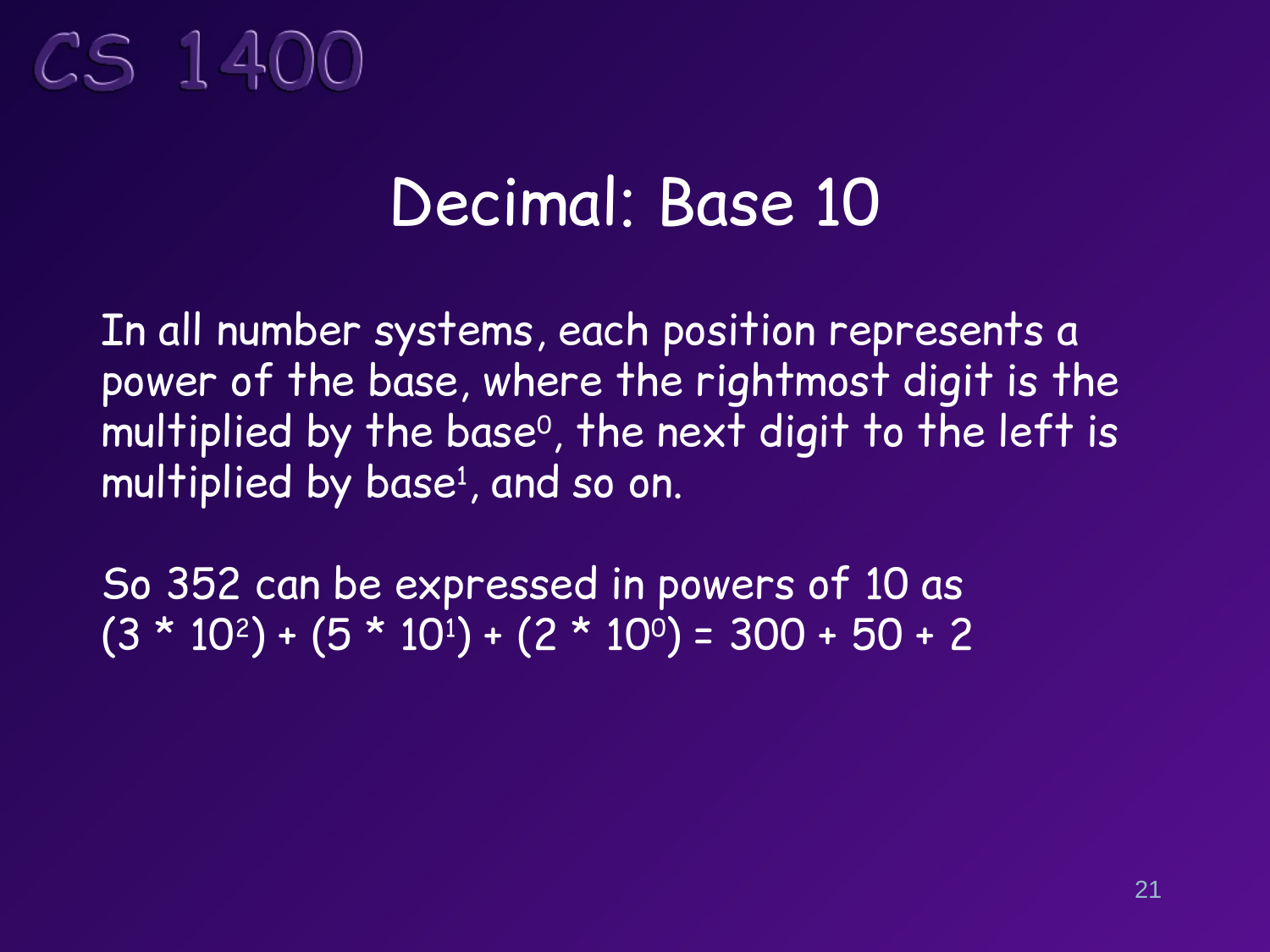

# Decimal: Base 10
In all number systems, each position represents a power of the base, where the rightmost digit is the multiplied by the base0, the next digit to the left is multiplied by base1, and so on.

So 352 can be expressed in powers of 10 as
(3 * 102) + (5 * 101) + (2 * 100) = 300 + 50 + 2
21